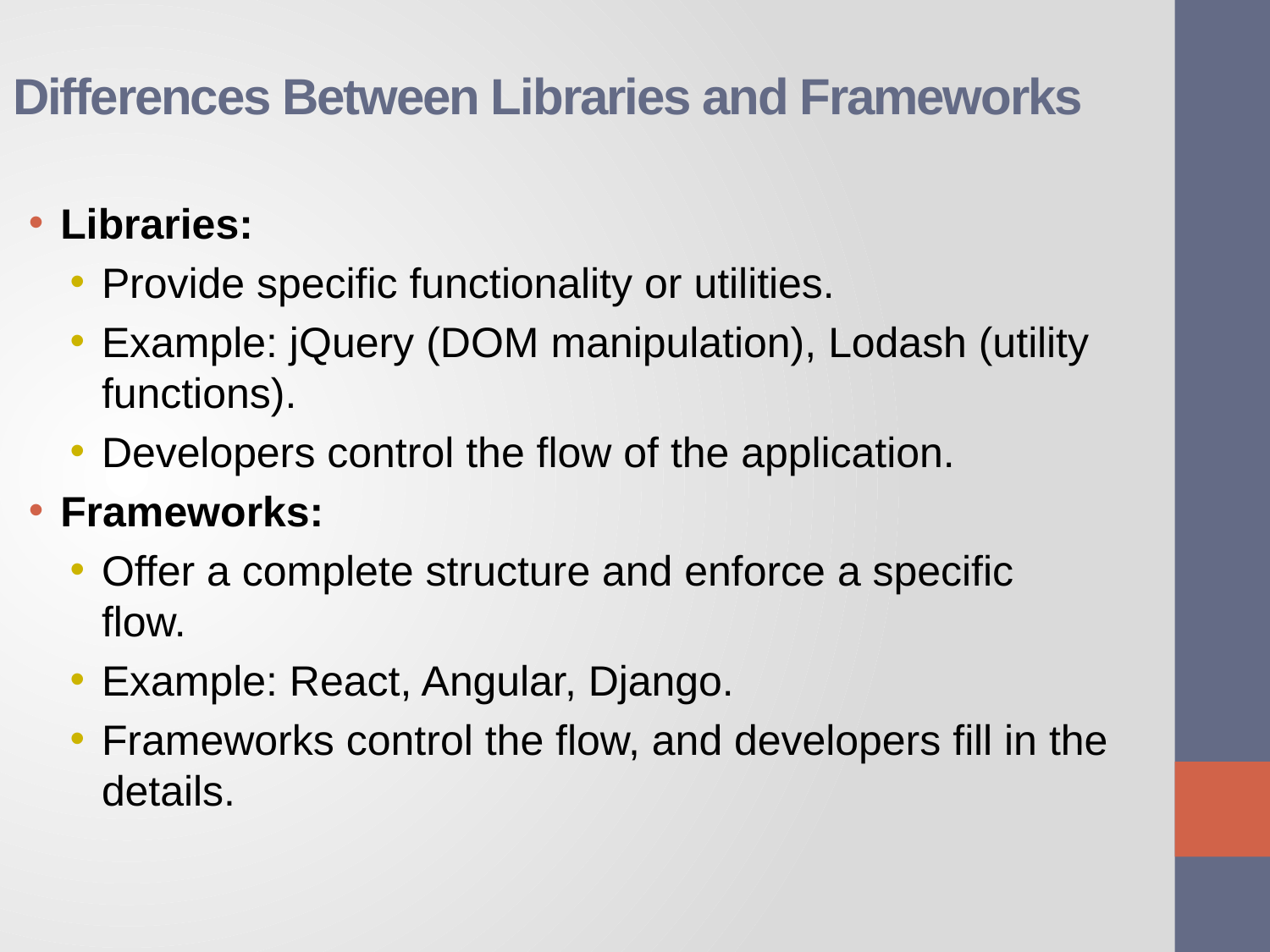

# Differences Between Libraries and Frameworks
Libraries:
Provide specific functionality or utilities.
Example: jQuery (DOM manipulation), Lodash (utility functions).
Developers control the flow of the application.
Frameworks:
Offer a complete structure and enforce a specific flow.
Example: React, Angular, Django.
Frameworks control the flow, and developers fill in the details.